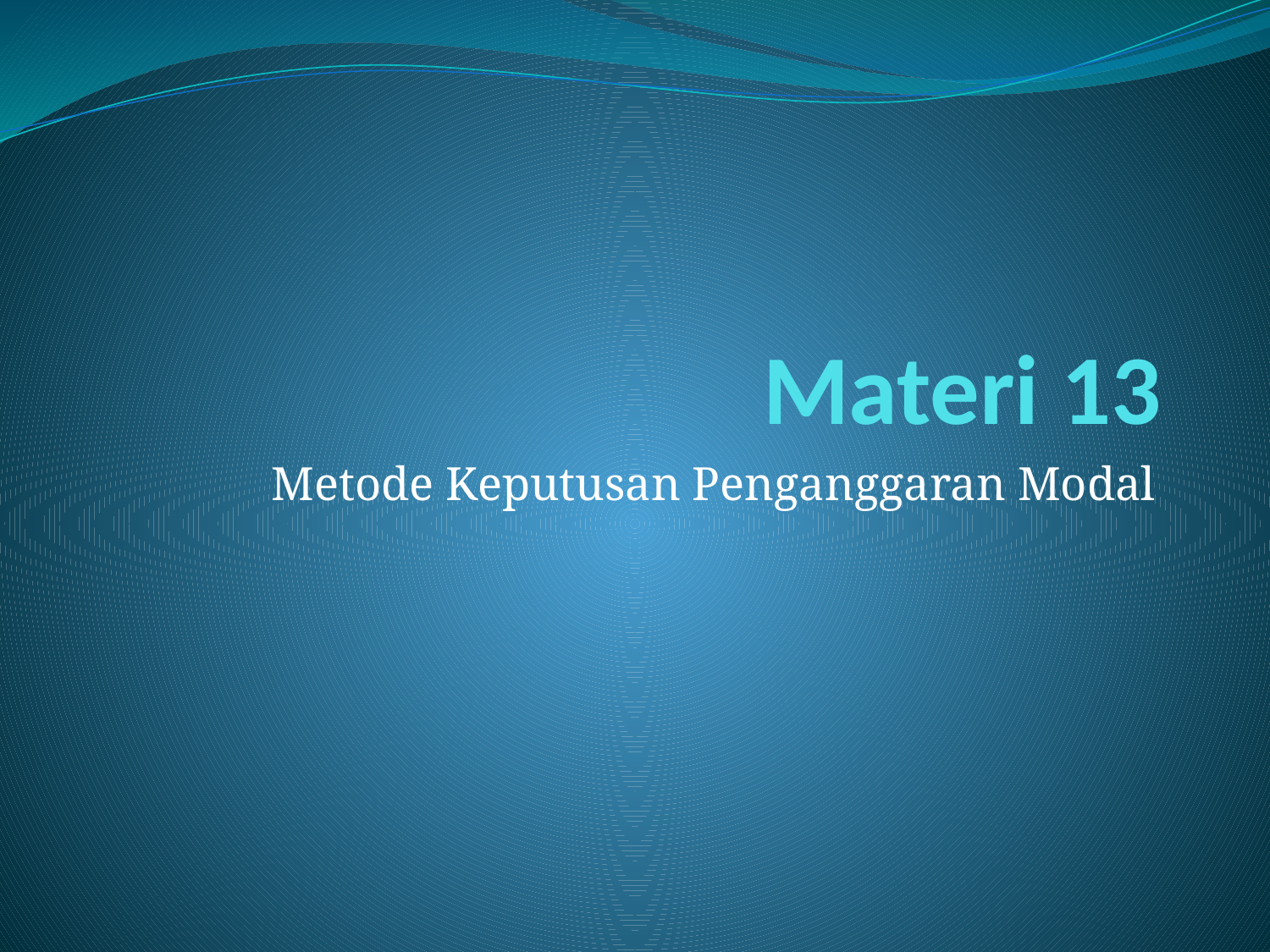

# Materi 13
Metode Keputusan Penganggaran Modal